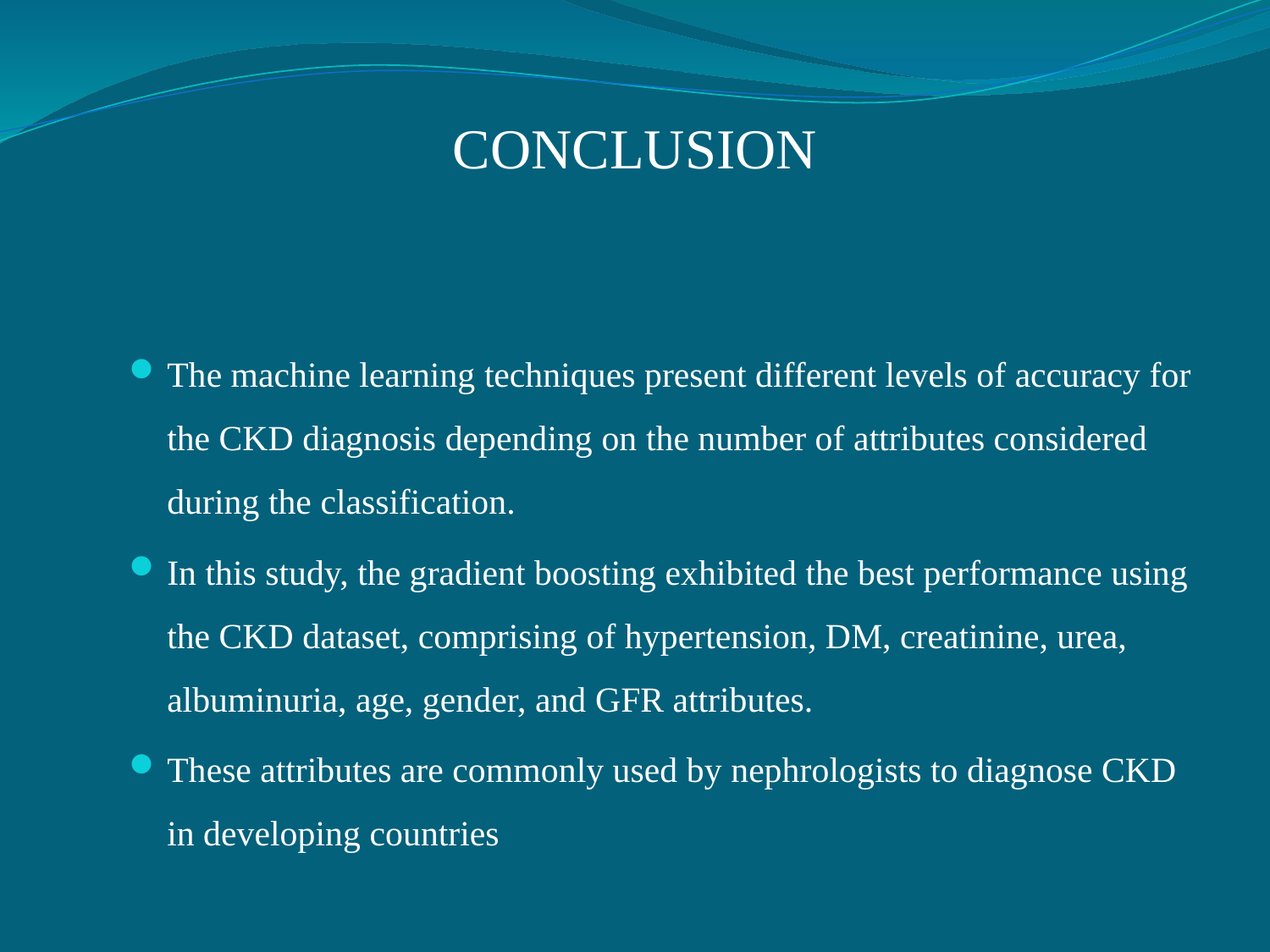

# CONCLUSION

The machine learning techniques present different levels of accuracy for the CKD diagnosis depending on the number of attributes considered during the classification.
In this study, the gradient boosting exhibited the best performance using the CKD dataset, comprising of hypertension, DM, creatinine, urea, albuminuria, age, gender, and GFR attributes.
These attributes are commonly used by nephrologists to diagnose CKD in developing countries